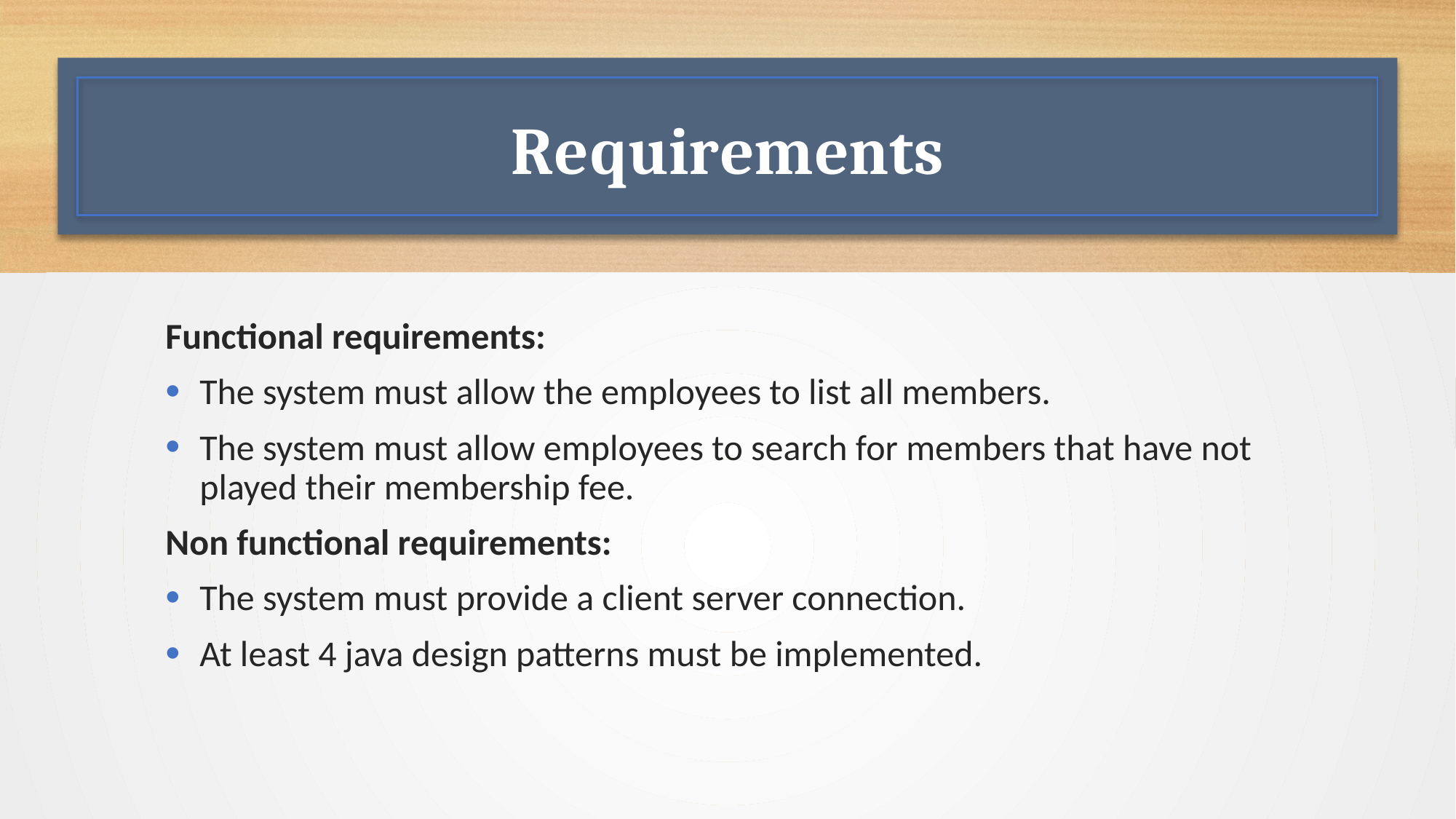

# Requirements

Functional requirements:
The system must allow the employees to list all members.
The system must allow employees to search for members that have not played their membership fee.
Non functional requirements:
The system must provide a client server connection.
At least 4 java design patterns must be implemented.